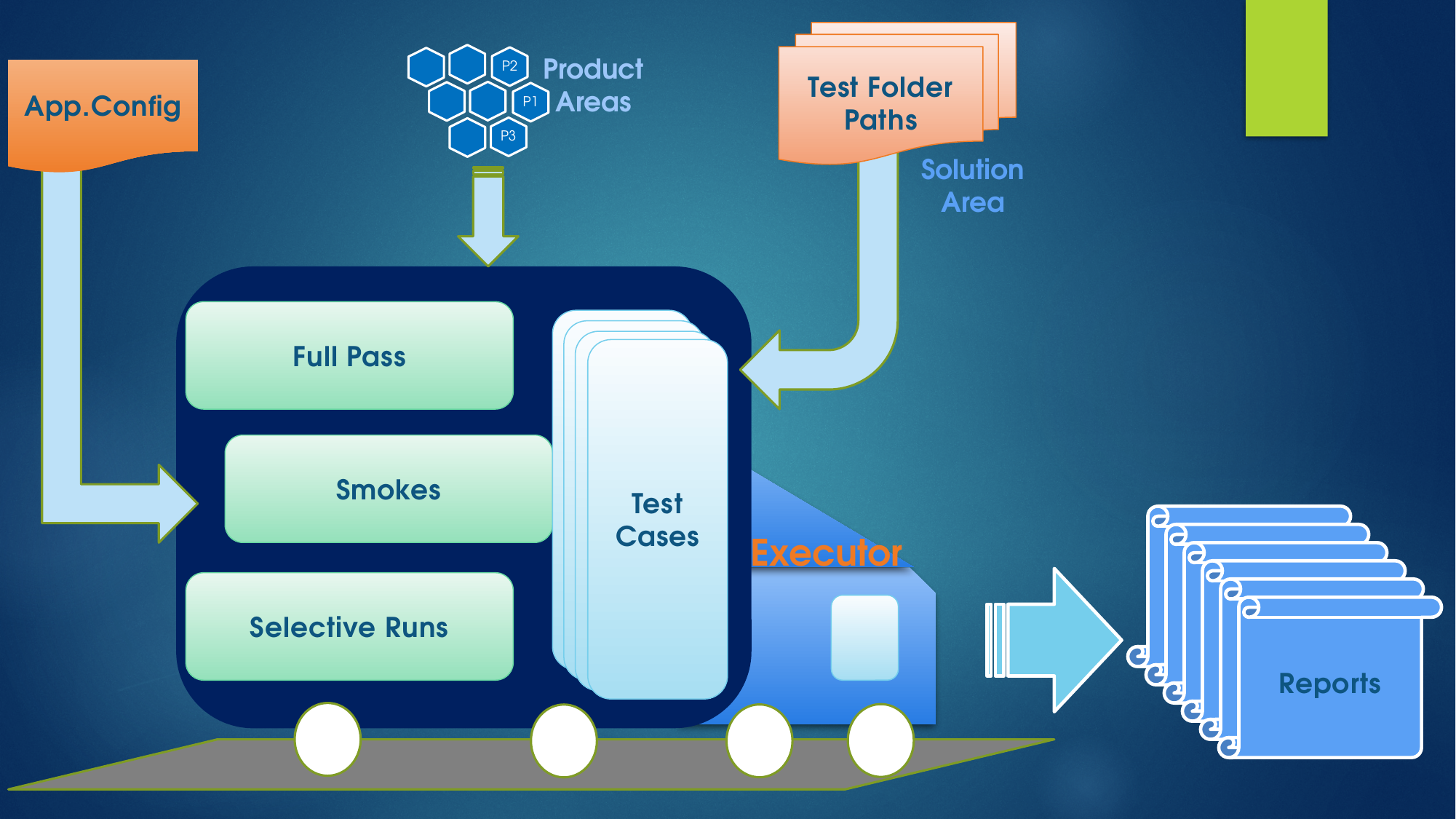

P2

P1

P3

Test Folder Paths
Product Areas
App.Config
Solution Area

Full Pass

Test Cases

Smokes

Executor

Selective Runs

Reports